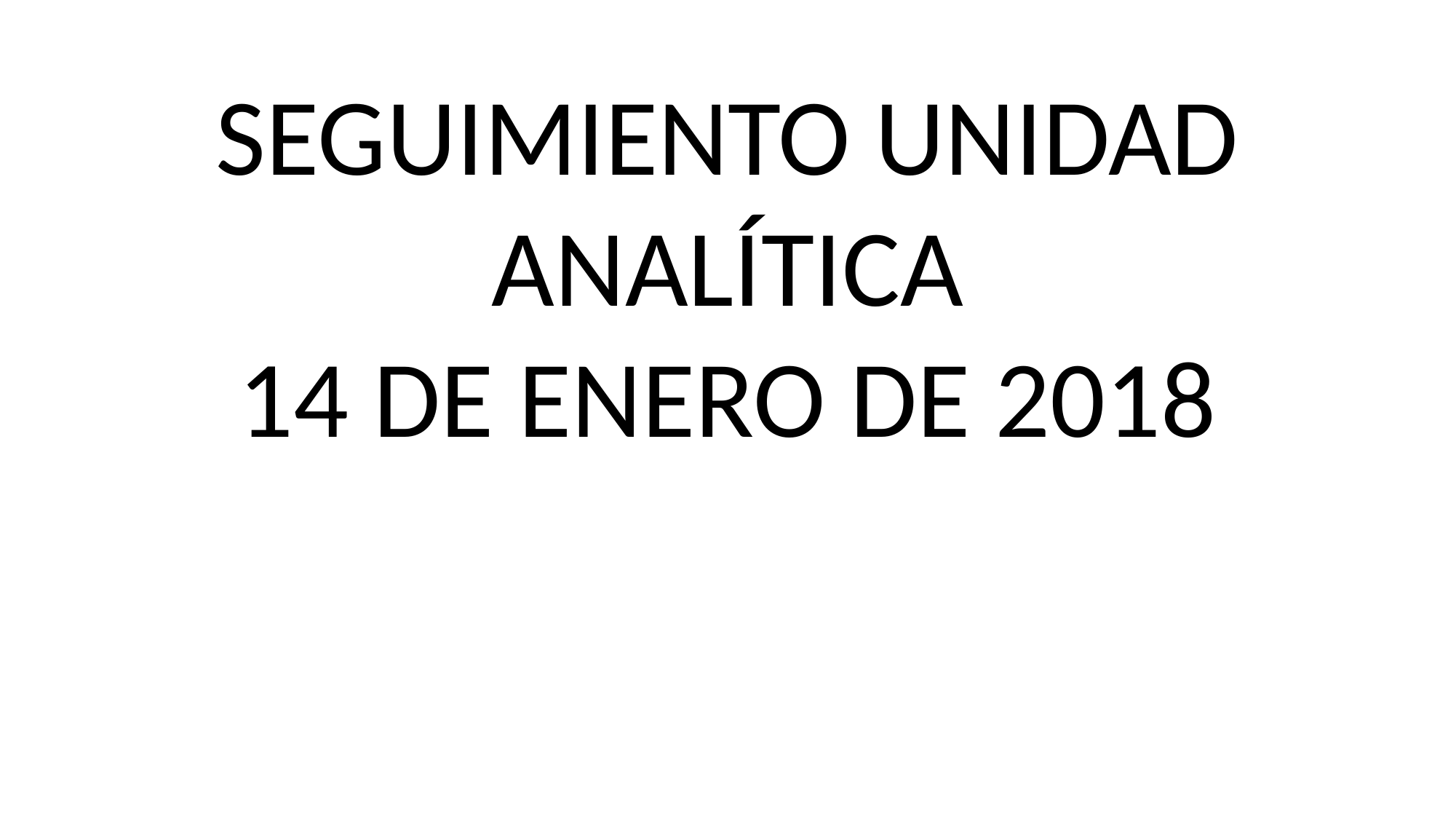

SEGUIMIENTO UNIDAD ANALÍTICA
14 DE ENERO DE 2018